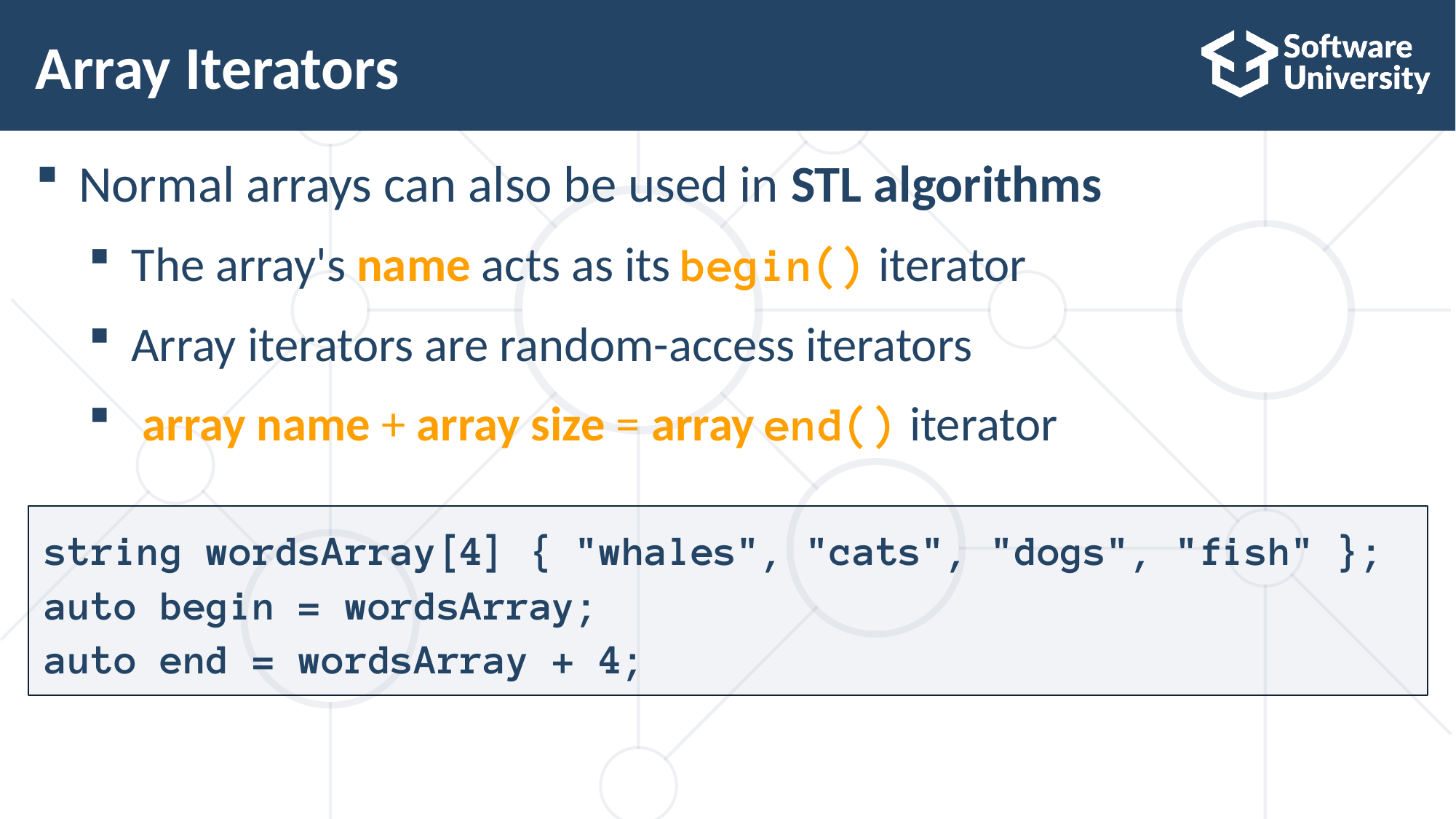

# Array Iterators
Normal arrays can also be used in STL algorithms
The array's name acts as its begin() iterator
Array iterators are random-access iterators
 array name + array size = array end() iterator
string wordsArray[4] { "whales", "cats", "dogs", "fish" };
auto begin = wordsArray;
auto end = wordsArray + 4;